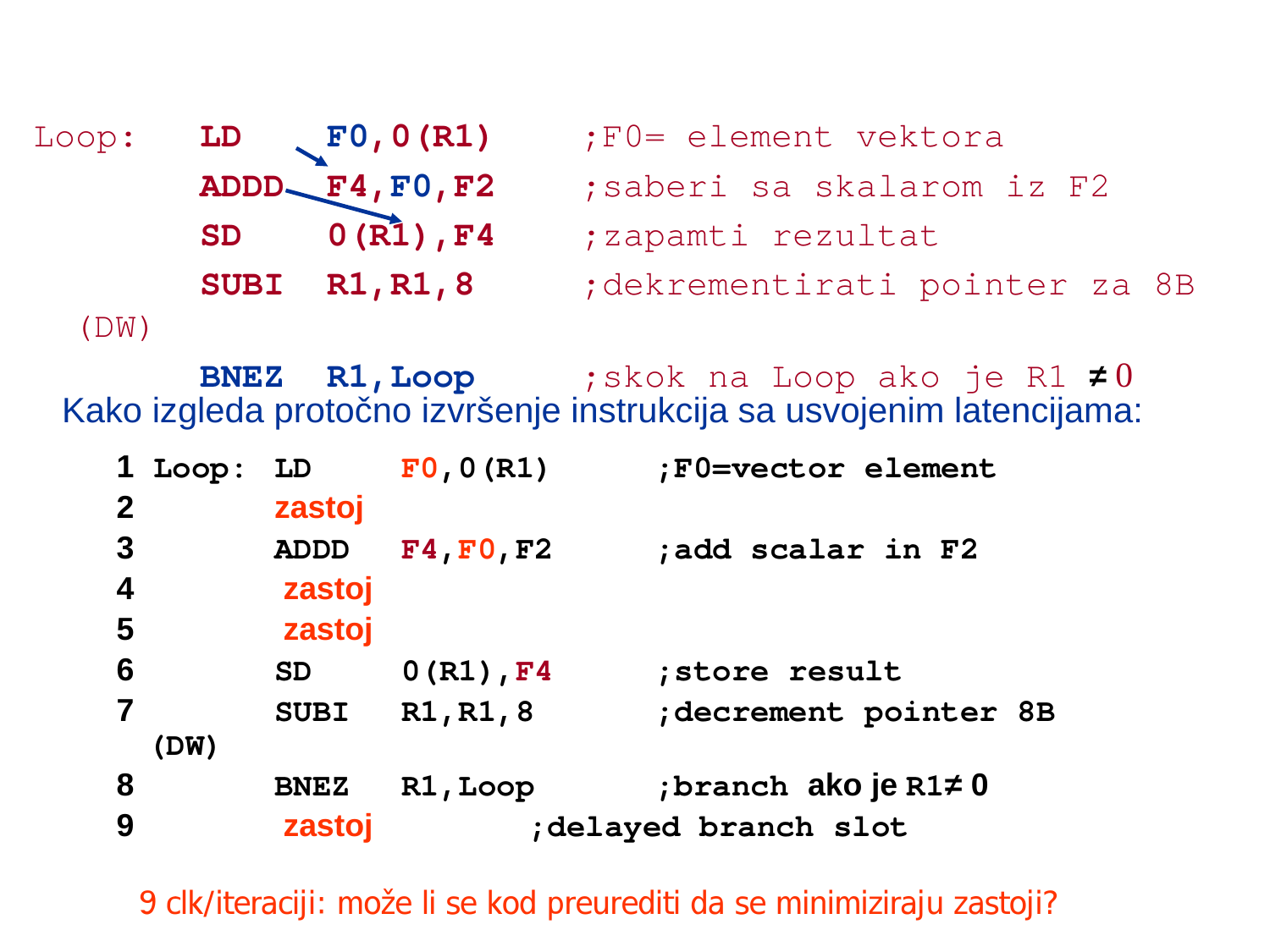

#
Loop:	LD	F0,0(R1)	;F0= element vektora
 		ADDD	F4,F0,F2	;saberi sa skalarom iz F2
 		SD	0(R1),F4	;zapamti rezultat
 		SUBI	R1,R1,8	;dekrementirati pointer za 8B (DW)
 		BNEZ	R1,Loop	;skok na Loop ako je R1 ≠ 0

Kako izgleda protočno izvršenje instrukcija sa usvojenim latencijama:
 1 Loop:	LD	F0,0(R1)	;F0=vector element
 2		zastoj
 3		ADDD	F4,F0,F2	;add scalar in F2
 4		 zastoj
 5		 zastoj
 6 	SD	0(R1),F4	;store result
 7 	SUBI	R1,R1,8	;decrement pointer 8B (DW)
 8 	BNEZ	R1,Loop	;branch ako je R1≠ 0
 9		 zastoj 		;delayed branch slot
 9 clk/iteraciji: može li se kod preurediti da se minimiziraju zastoji?